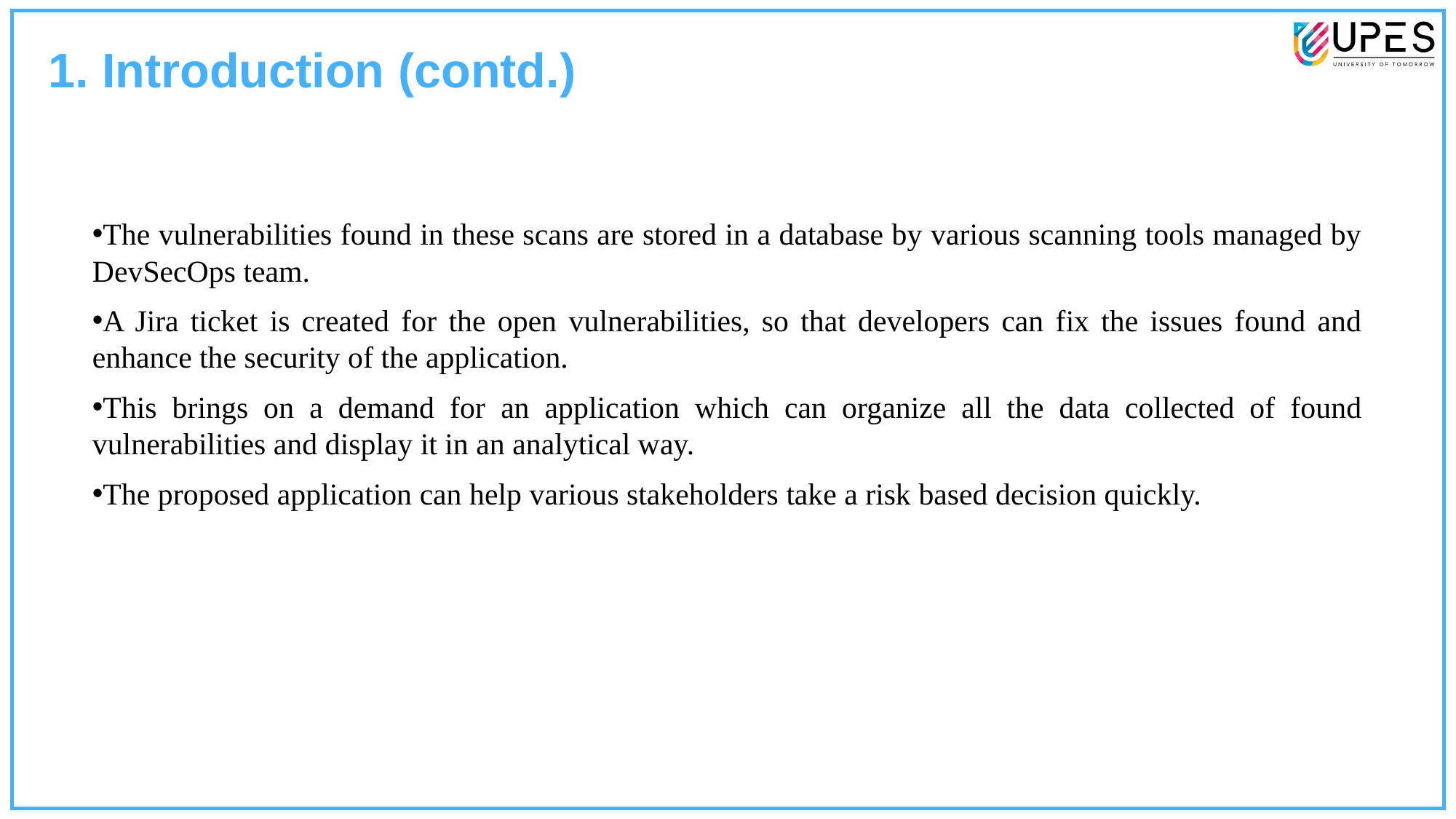

1. Introduction (contd.)
The vulnerabilities found in these scans are stored in a database by various scanning tools managed by DevSecOps team.
A Jira ticket is created for the open vulnerabilities, so that developers can fix the issues found and enhance the security of the application.
This brings on a demand for an application which can organize all the data collected of found vulnerabilities and display it in an analytical way.
The proposed application can help various stakeholders take a risk based decision quickly.